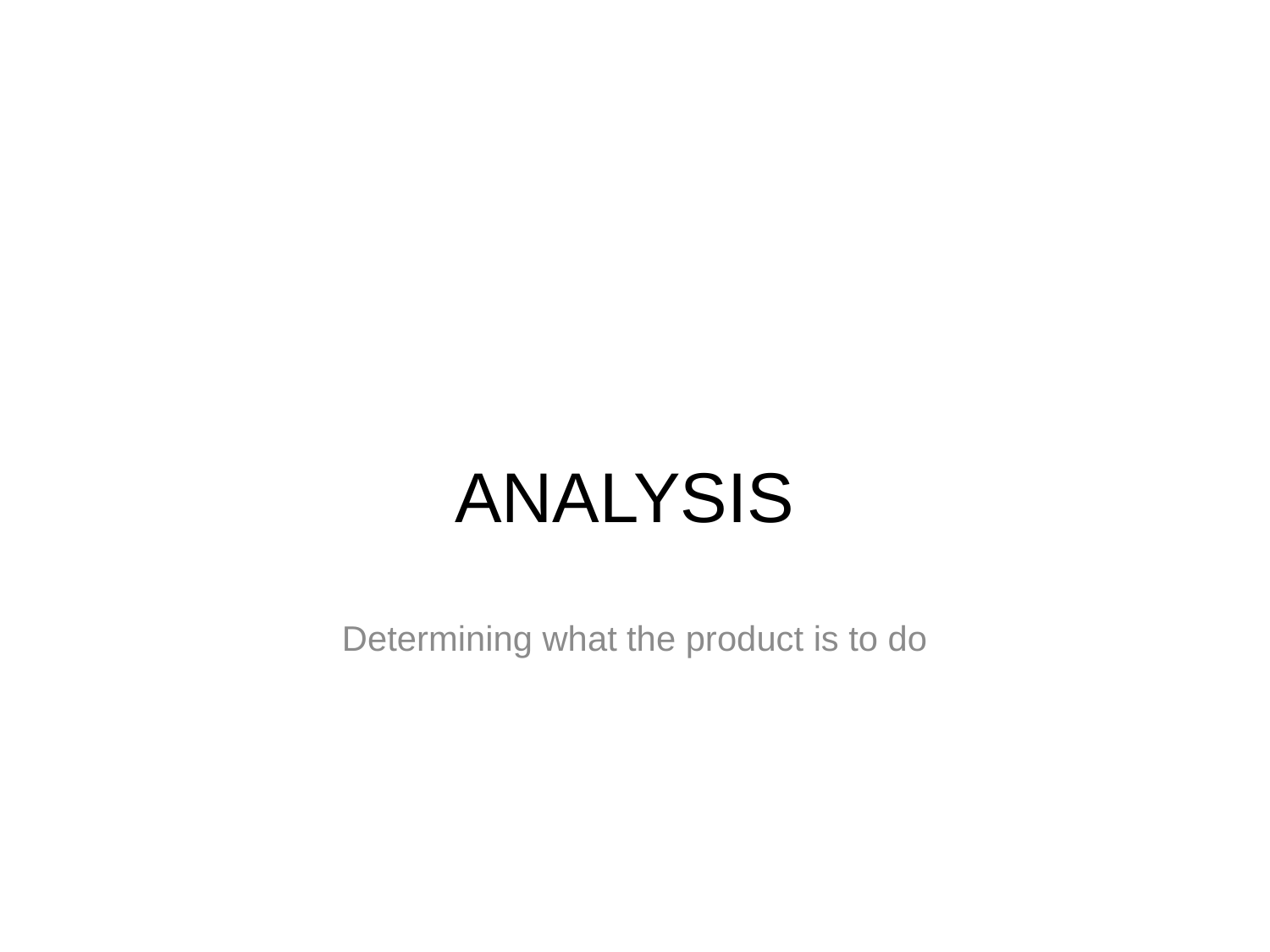

# ANALysis
Determining what the product is to do